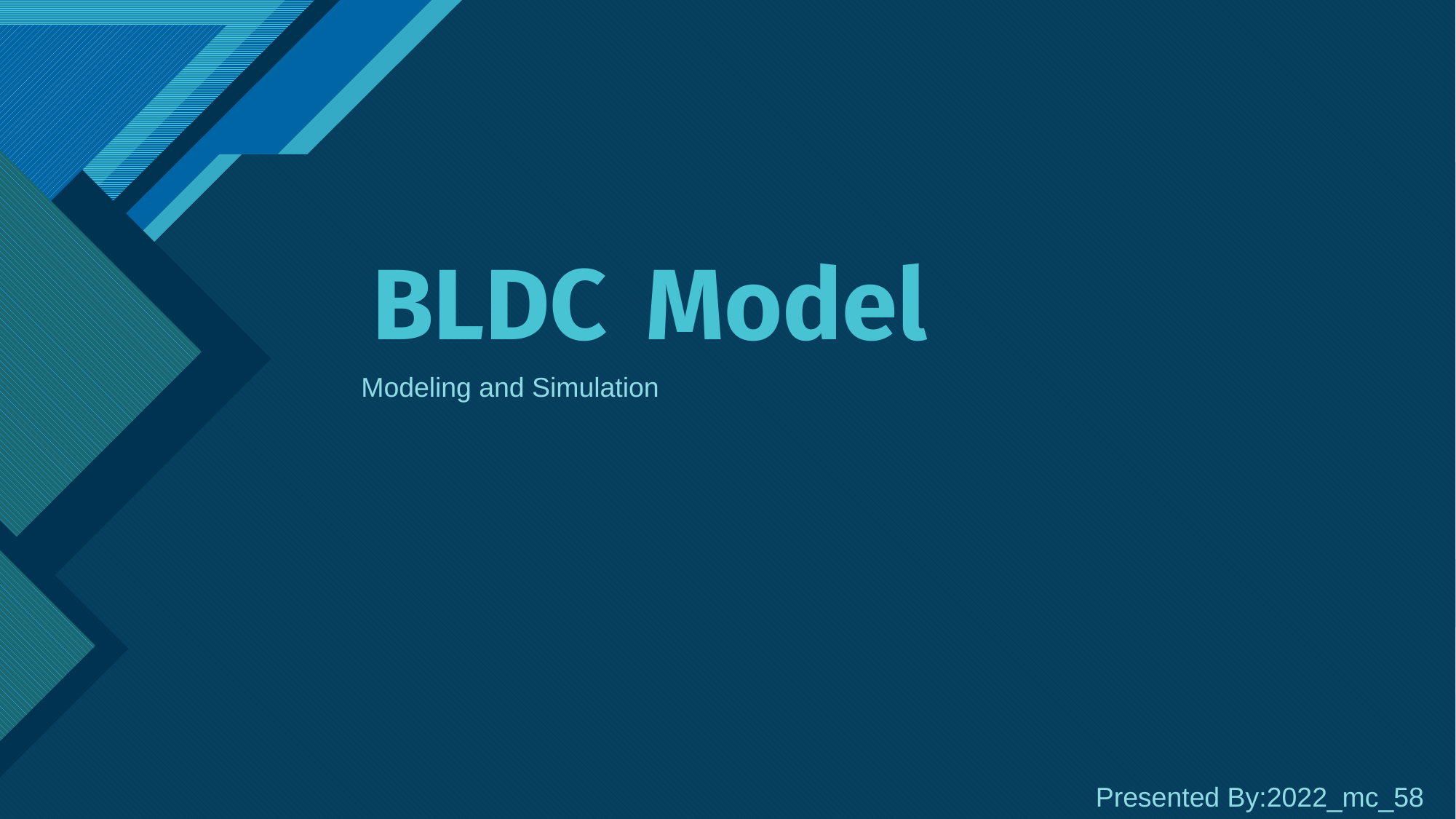

Electromechanical Systems

BLDC     Model
Modeling and Simulation
Presented By:2022_mc_58
In this modern and Evolved Era of science, Electric Motor is an important and crucial part of Our daily life .

Modern Ev’s ,Drones ,Washing machine ,Chillers ,Fans ,Incubators ,Lifts and much more uses Motors to operate

BLDC (Brushless Direct Current Motor ) is the more sophisticated version of  Dc Motor Known for high speed and Accuracy .

It uses Dc voltage to operate but not directly except the modified one named pulsating DC.